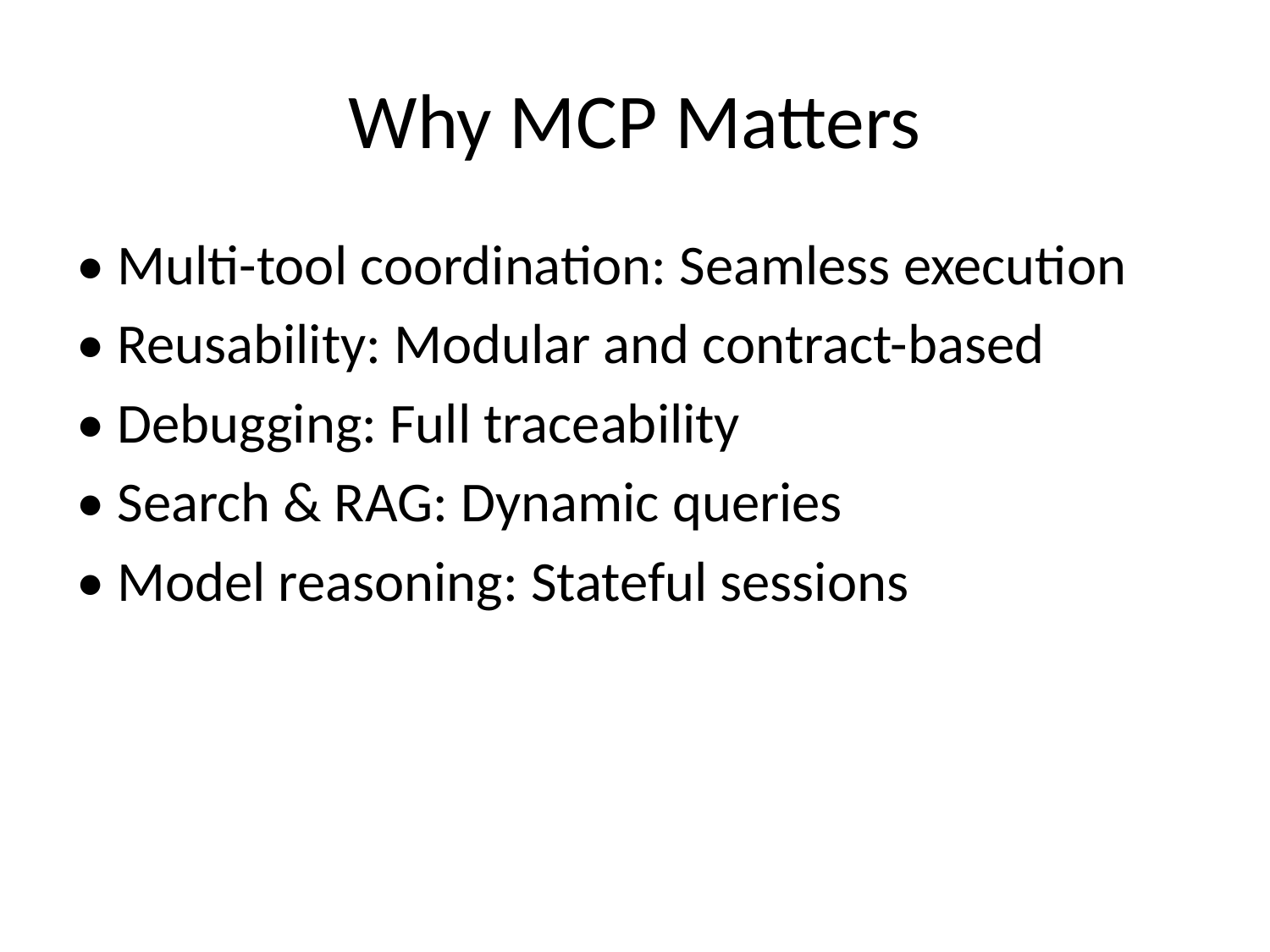

# Why MCP Matters
• Multi-tool coordination: Seamless execution
• Reusability: Modular and contract-based
• Debugging: Full traceability
• Search & RAG: Dynamic queries
• Model reasoning: Stateful sessions